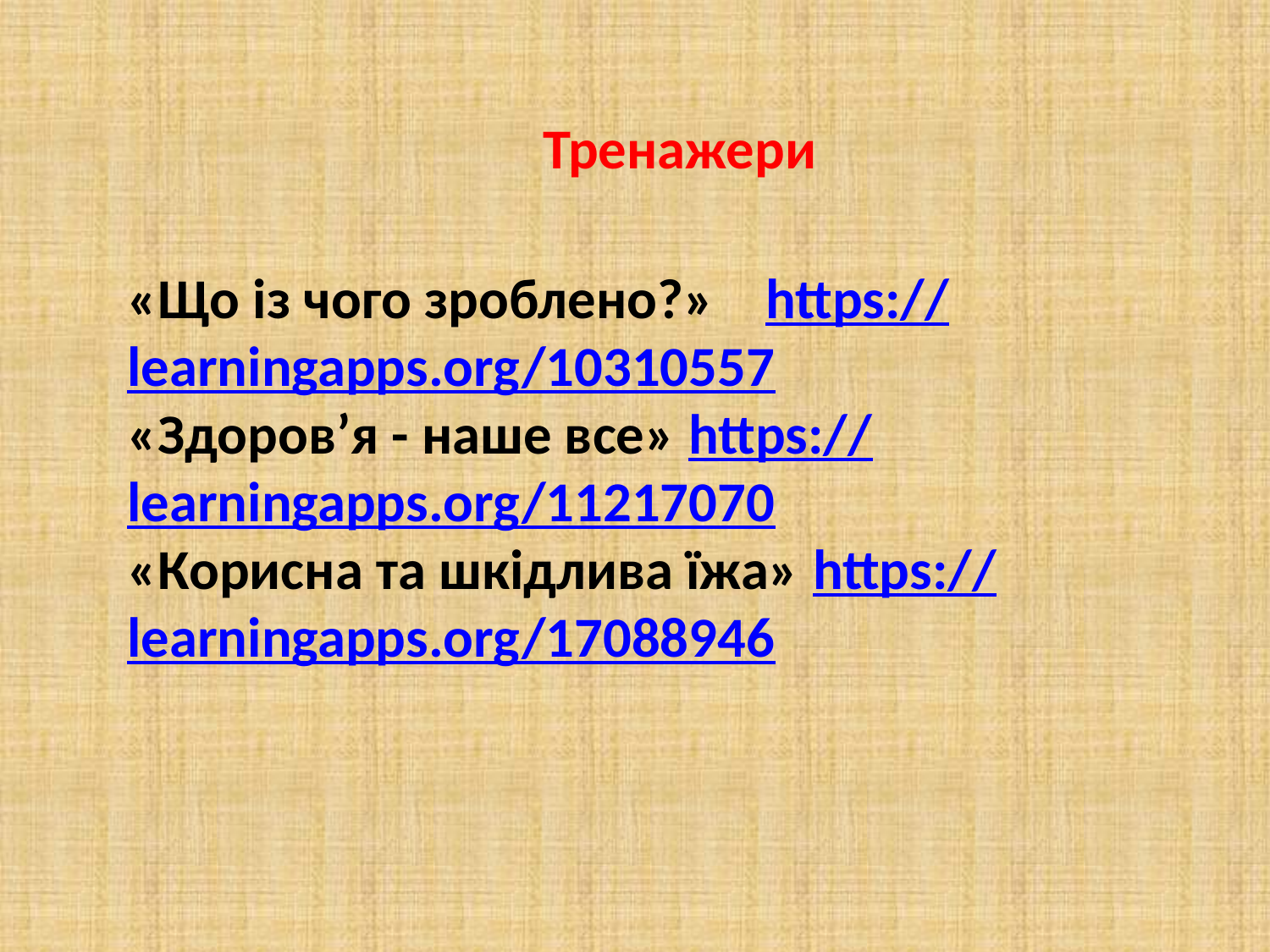

Тренажери
«Що із чого зроблено?»    https://learningapps.org/10310557
«Здоров’я - наше все» https://learningapps.org/11217070
«Корисна та шкідлива їжа» https://learningapps.org/17088946